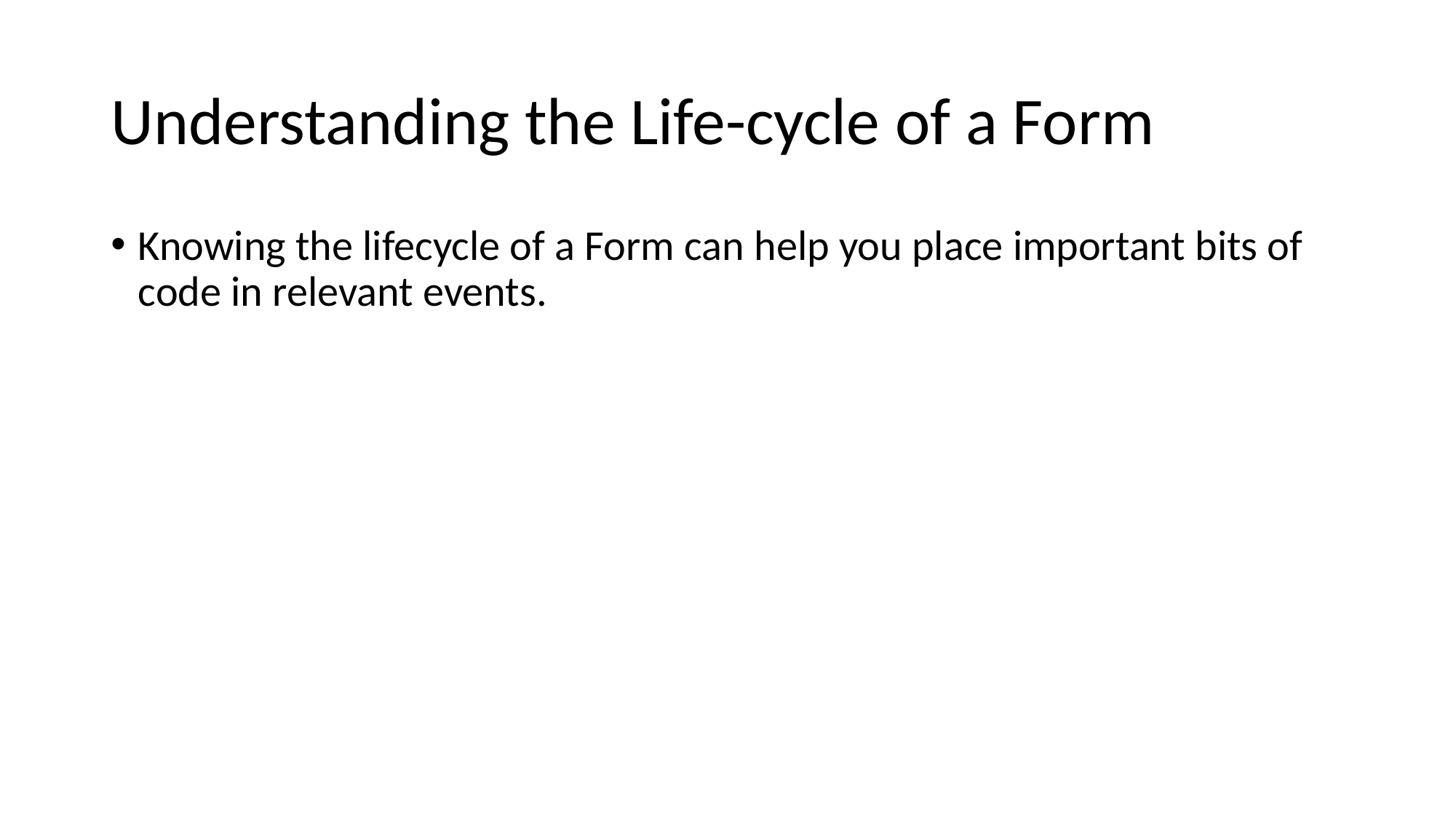

# Understanding the Life-cycle of a Form
Knowing the lifecycle of a Form can help you place important bits of code in relevant events.